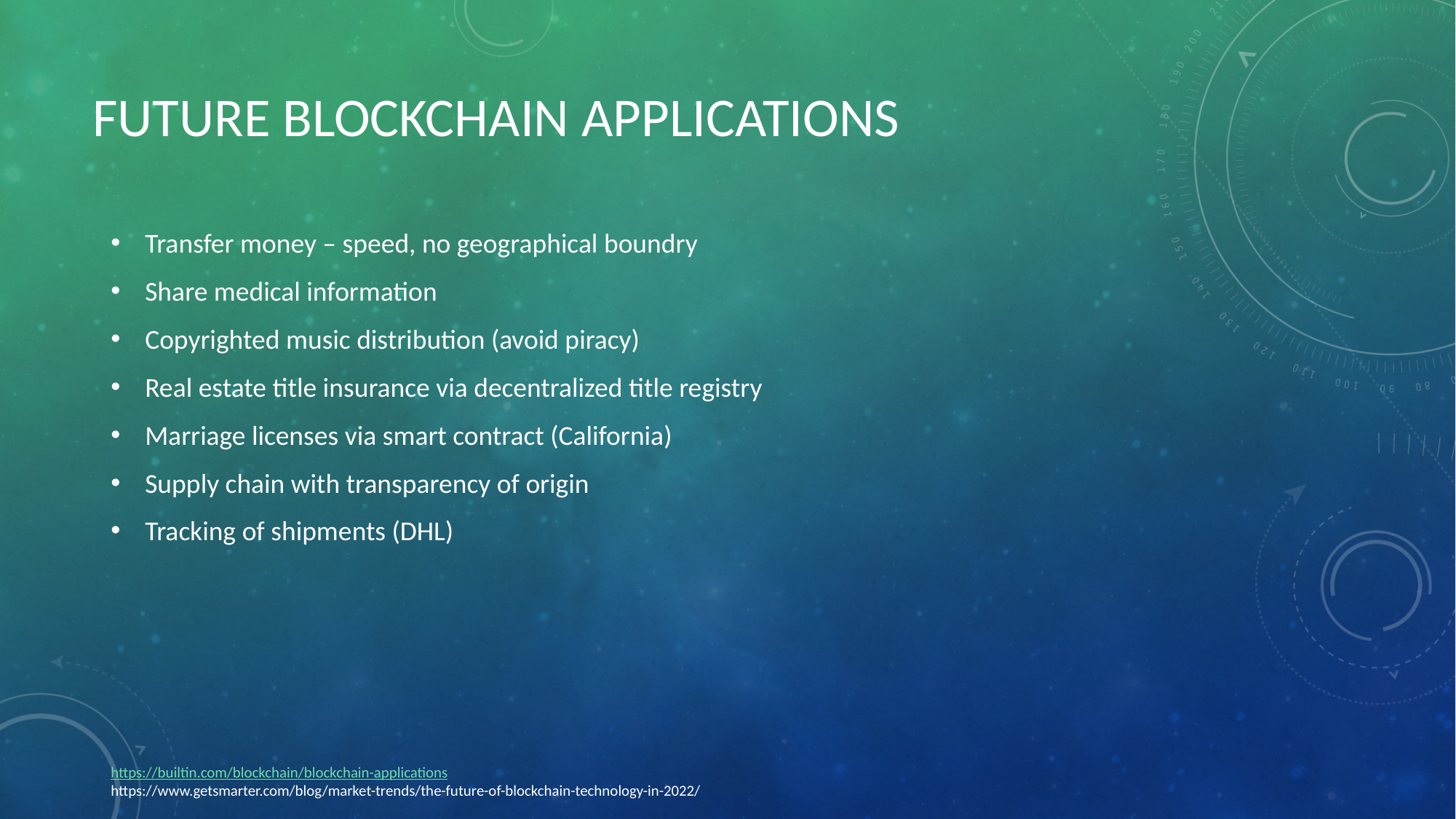

# Future blockchain applications

Transfer money – speed, no geographical boundry
Share medical information
Copyrighted music distribution (avoid piracy)
Real estate title insurance via decentralized title registry
Marriage licenses via smart contract (California)
Supply chain with transparency of origin
Tracking of shipments (DHL)

https://builtin.com/blockchain/blockchain-applications
https://www.getsmarter.com/blog/market-trends/the-future-of-blockchain-technology-in-2022/